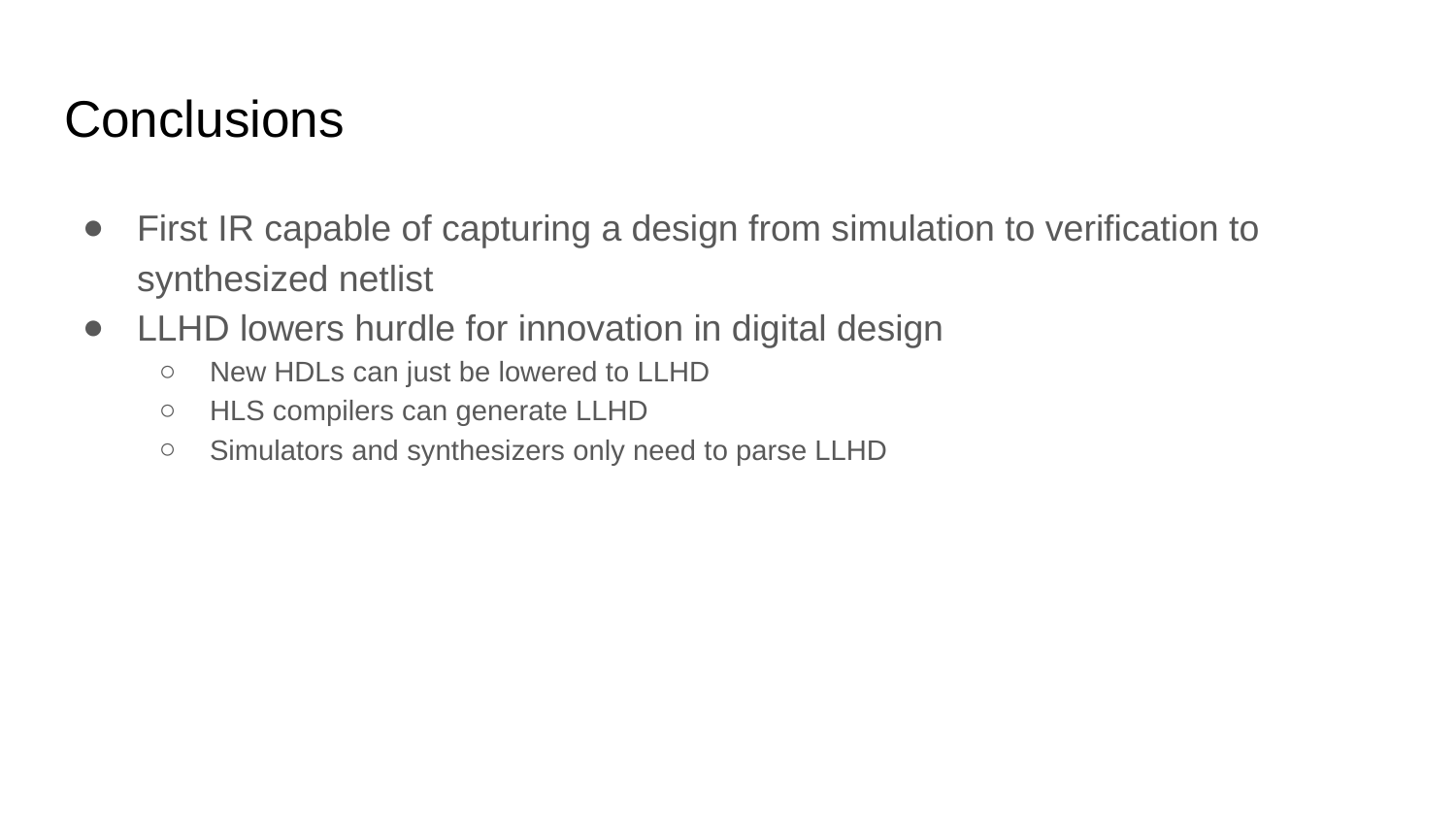

# Conclusions
First IR capable of capturing a design from simulation to verification to synthesized netlist
LLHD lowers hurdle for innovation in digital design
New HDLs can just be lowered to LLHD
HLS compilers can generate LLHD
Simulators and synthesizers only need to parse LLHD